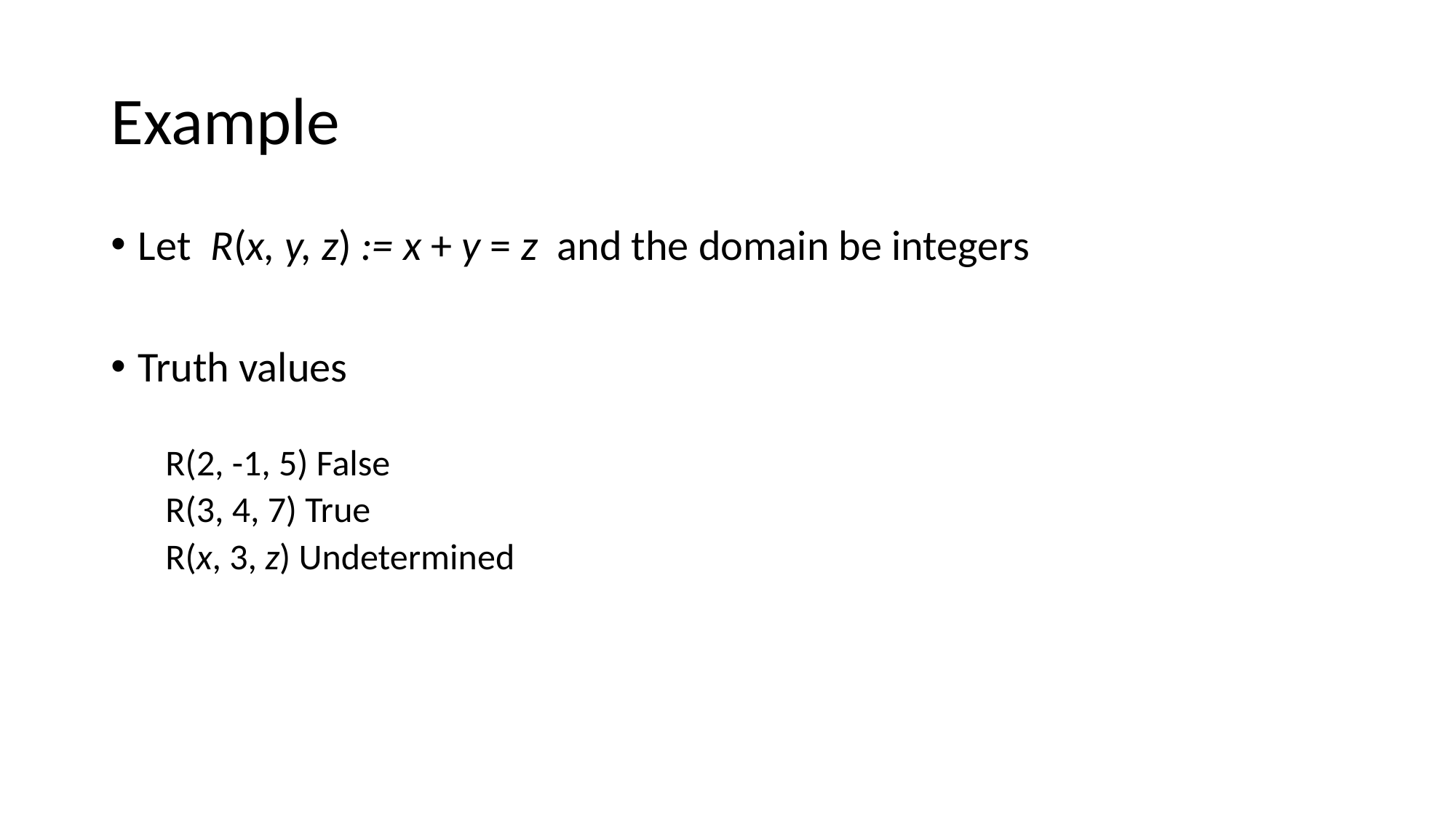

# Example
Let  R(x, y, z) := x + y = z  and the domain be integers

Truth values
R(2, -1, 5) False
R(3, 4, 7) True
R(x, 3, z) Undetermined